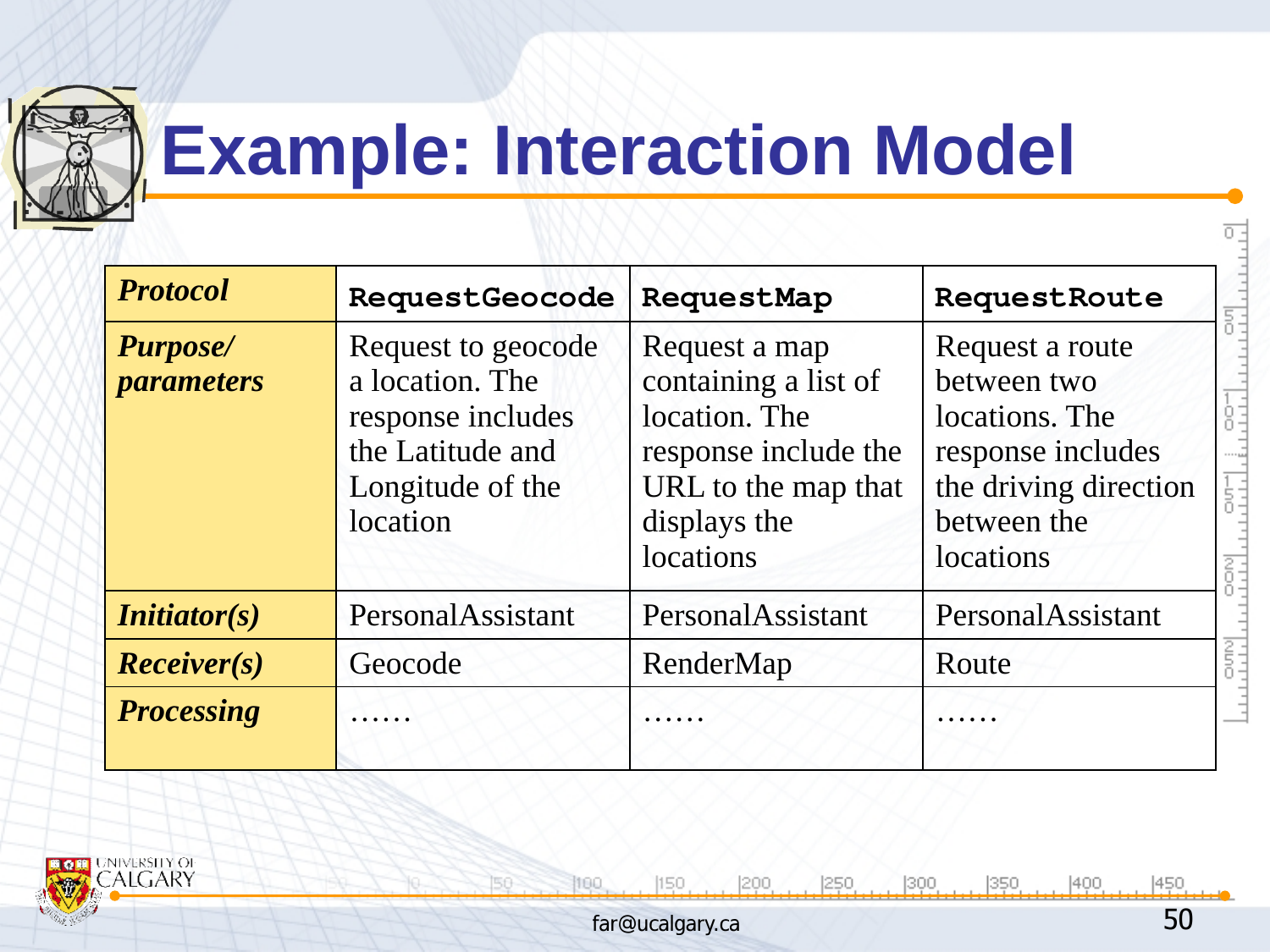

# Example: Interaction Model
| Protocol | RequestGeocode | RequestMap | RequestRoute |
| --- | --- | --- | --- |
| Purpose/ parameters | Request to geocode a location. The response includes the Latitude and Longitude of the location | Request a map containing a list of location. The response include the URL to the map that displays the locations | Request a route between two locations. The response includes the driving direction between the locations |
| Initiator(s) | PersonalAssistant | PersonalAssistant | PersonalAssistant |
| Receiver(s) | Geocode | RenderMap | Route |
| Processing | …… | …… | …… |
far@ucalgary.ca
50